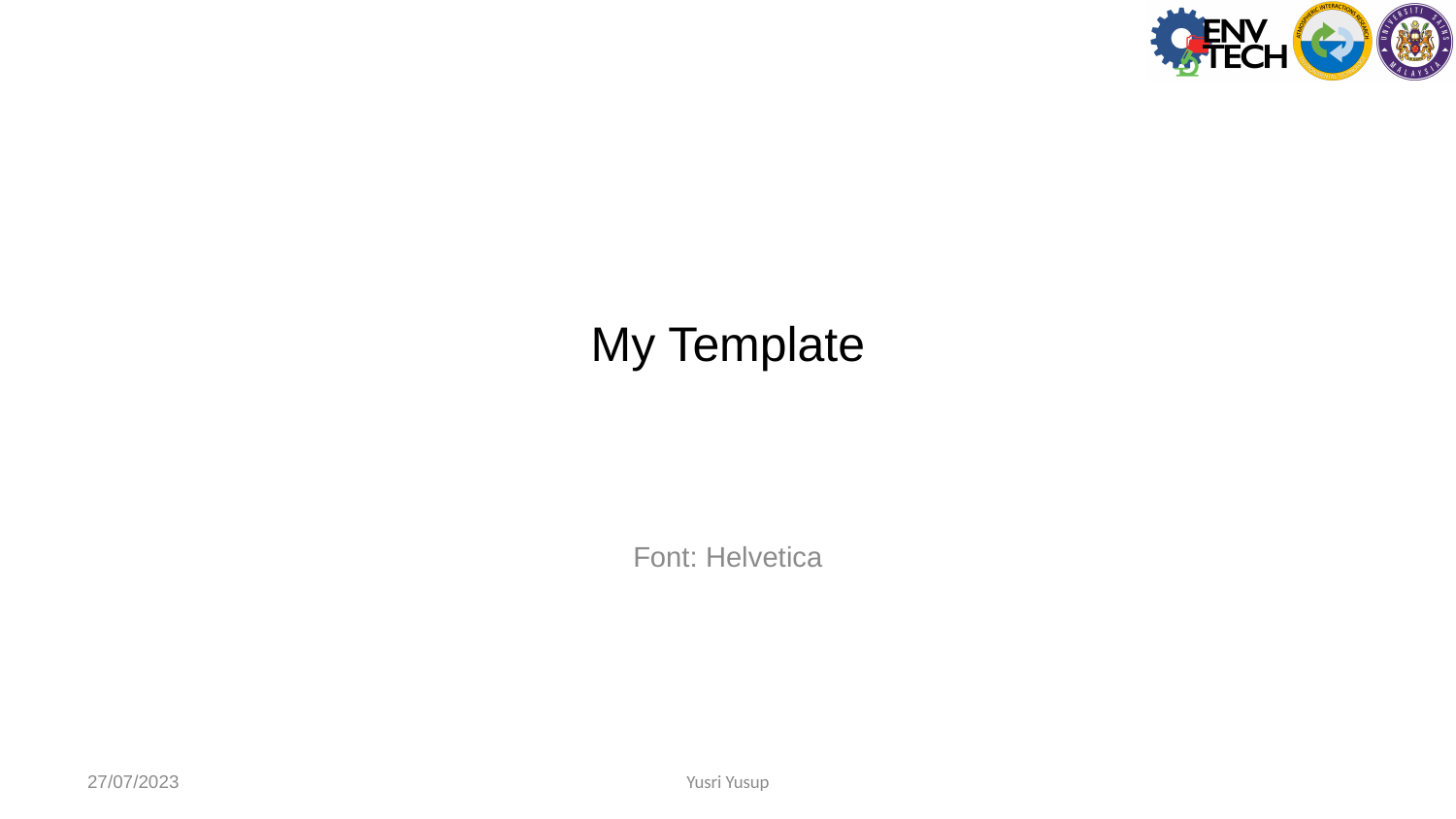

# My Template
Font: Helvetica
27/07/2023
Yusri Yusup